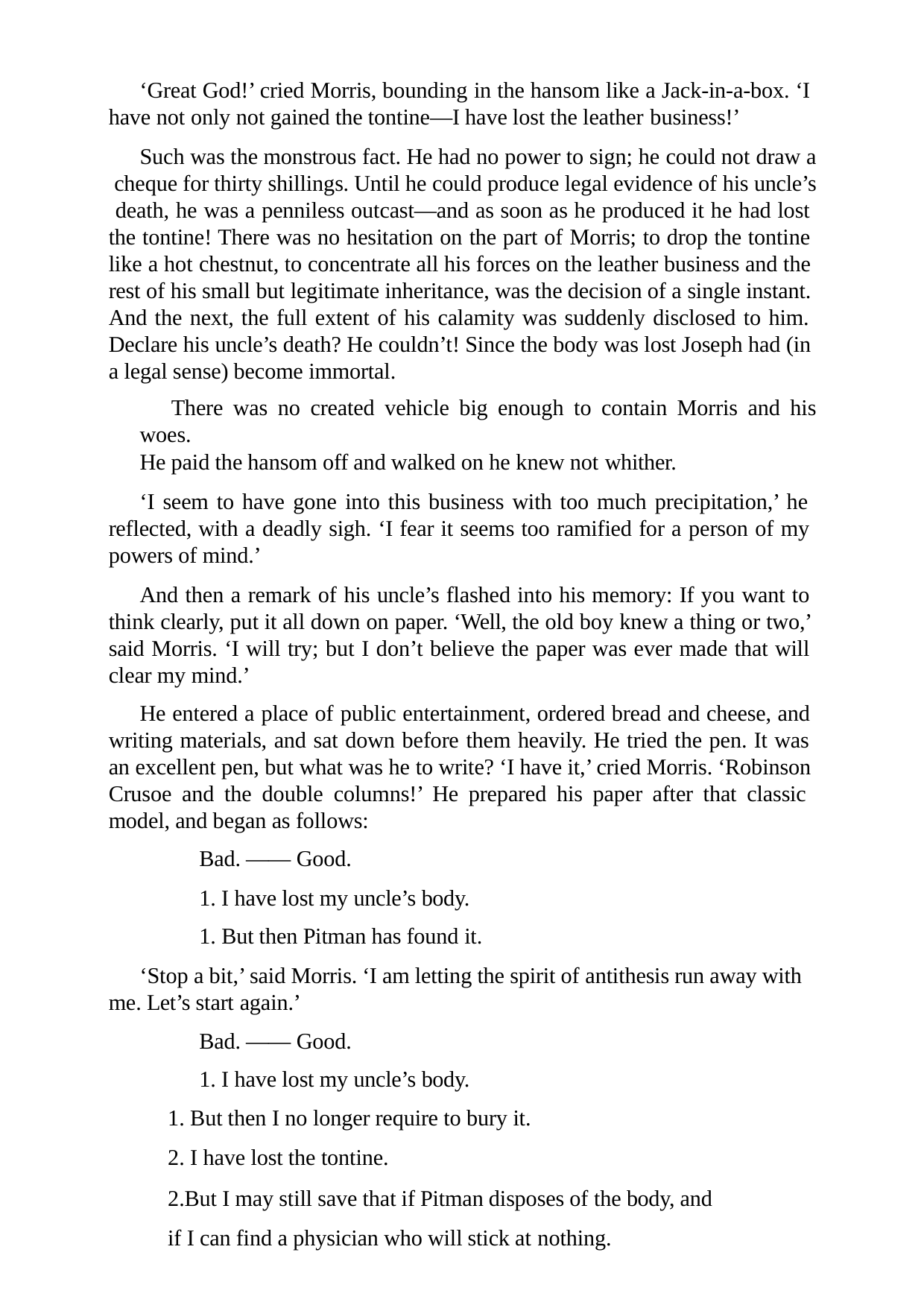

‘Great God!’ cried Morris, bounding in the hansom like a Jack-in-a-box. ‘I  have not only not gained the tontine—I have lost the leather business!’
Such was the monstrous fact. He had no power to sign; he could not draw a  cheque for thirty shillings. Until he could produce legal evidence of his uncle’s  death, he was a penniless outcast—and as soon as he produced it he had lost  the tontine! There was no hesitation on the part of Morris; to drop the tontine  like a hot chestnut, to concentrate all his forces on the leather business and the  rest of his small but legitimate inheritance, was the decision of a single instant.  And the next, the full extent of his calamity was suddenly disclosed to him.  Declare his uncle’s death? He couldn’t! Since the body was lost Joseph had (in  a legal sense) become immortal.
There was no created vehicle big enough to contain Morris and his woes.
He paid the hansom off and walked on he knew not whither.
‘I seem to have gone into this business with too much precipitation,’ he  reflected, with a deadly sigh. ‘I fear it seems too ramified for a person of my  powers of mind.’
And then a remark of his uncle’s flashed into his memory: If you want to  think clearly, put it all down on paper. ‘Well, the old boy knew a thing or two,’  said Morris. ‘I will try; but I don’t believe the paper was ever made that will  clear my mind.’
He entered a place of public entertainment, ordered bread and cheese, and  writing materials, and sat down before them heavily. He tried the pen. It was  an excellent pen, but what was he to write? ‘I have it,’ cried Morris. ‘Robinson  Crusoe and the double columns!’ He prepared his paper after that classic  model, and began as follows:
Bad. —— Good.
1. I have lost my uncle’s body.
1. But then Pitman has found it.
‘Stop a bit,’ said Morris. ‘I am letting the spirit of antithesis run away with  me. Let’s start again.’
Bad. —— Good.
1. I have lost my uncle’s body.
But then I no longer require to bury it.
I have lost the tontine.
2.But I may still save that if Pitman disposes of the body, and  if I can find a physician who will stick at nothing.